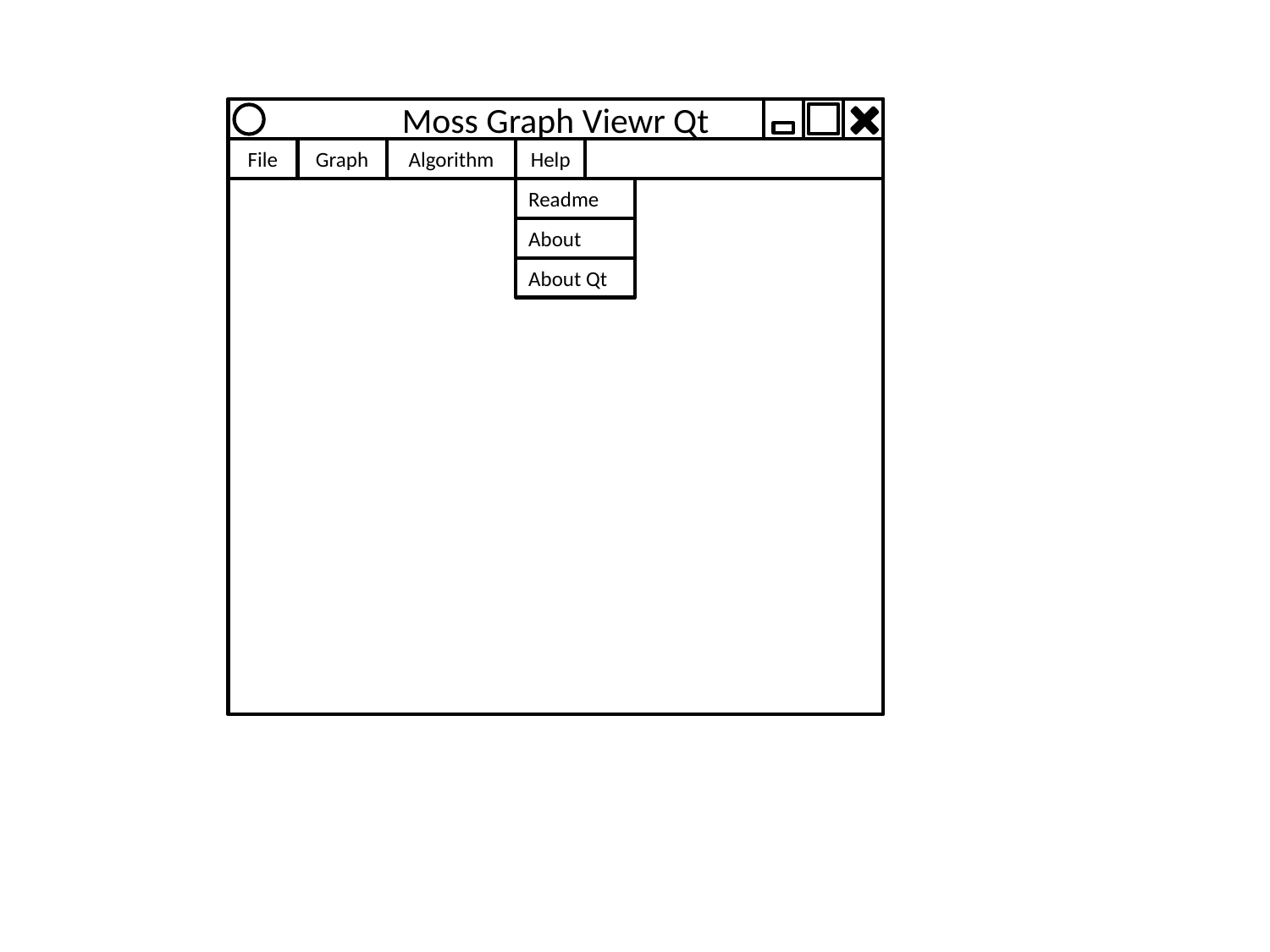

Moss Graph Viewr Qt

File
Graph
Algorithm
Help

Readme
About
About Qt